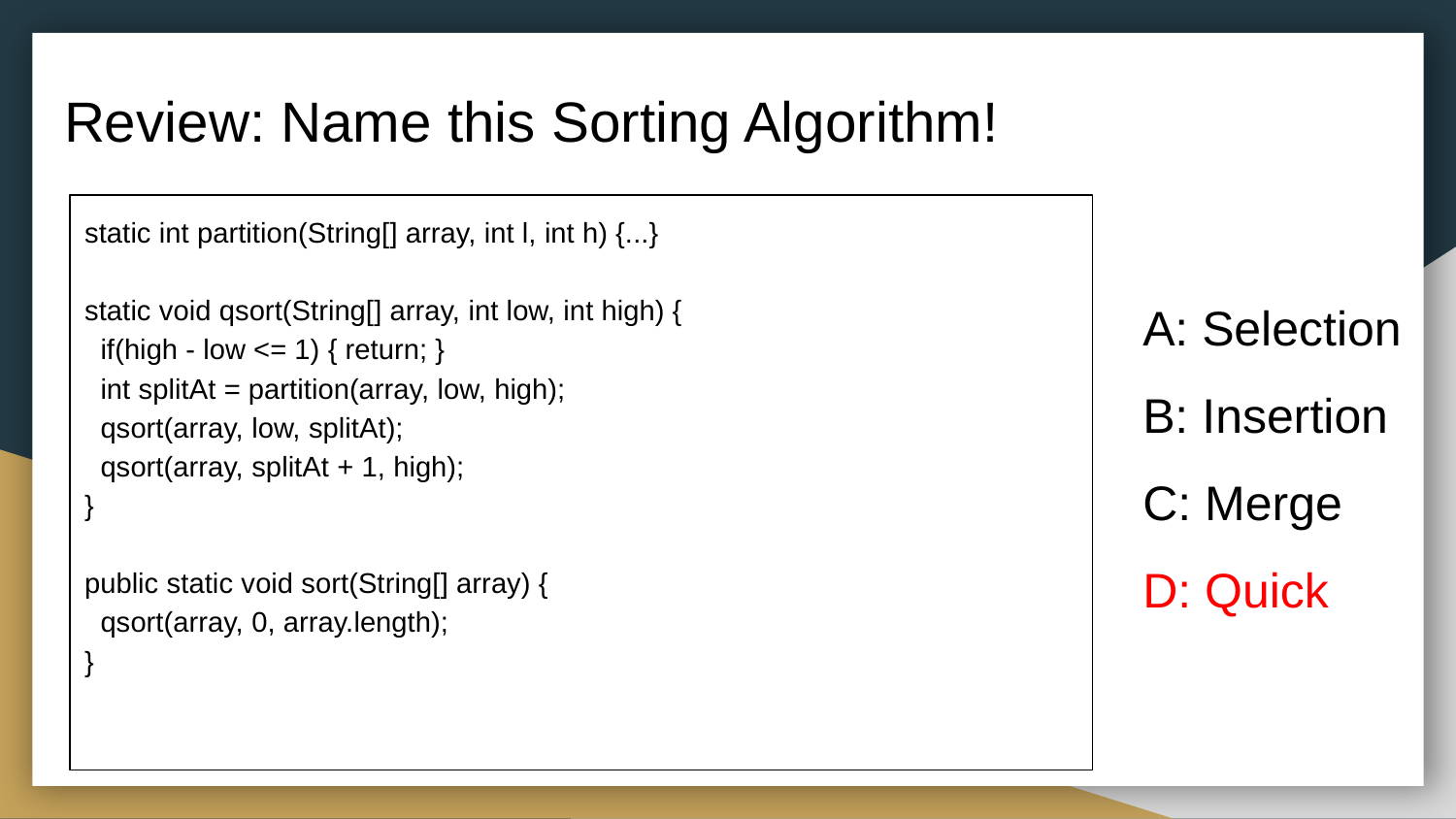

Review: Name this Sorting Algorithm!
static int partition(String[] array, int l, int h) {...}

static void qsort(String[] array, int low, int high) {
  if(high - low <= 1) { return; }
  int splitAt = partition(array, low, high);
  qsort(array, low, splitAt);
  qsort(array, splitAt + 1, high);
}

public static void sort(String[] array) {
  qsort(array, 0, array.length);
}

A: Selection
B: Insertion
C: Merge
D: Quick